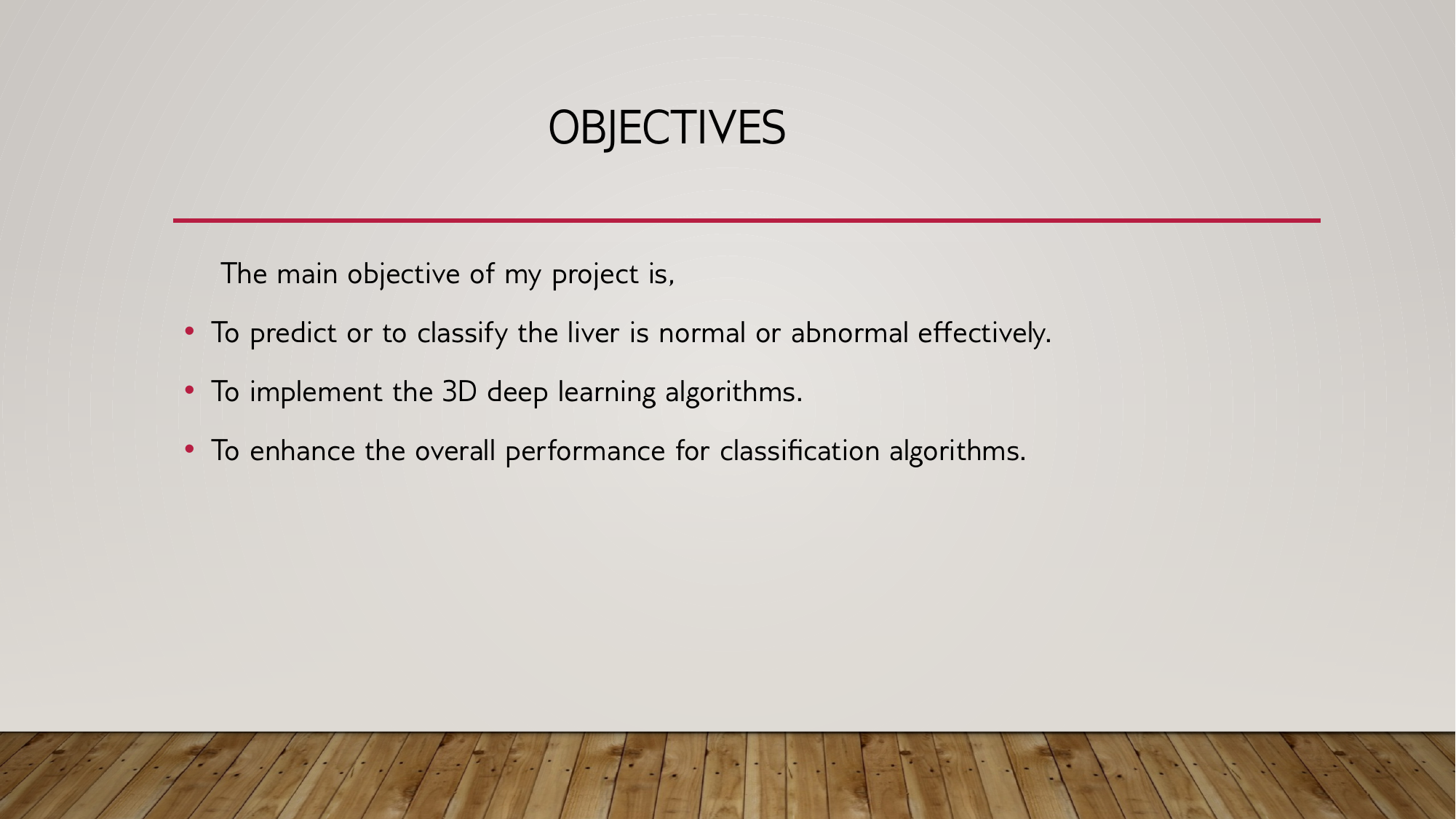

# Objectives
    The main objective of my project is,
To predict or to classify the liver is normal or abnormal effectively.
To implement the 3D deep learning algorithms.
To enhance the overall performance for classification algorithms.